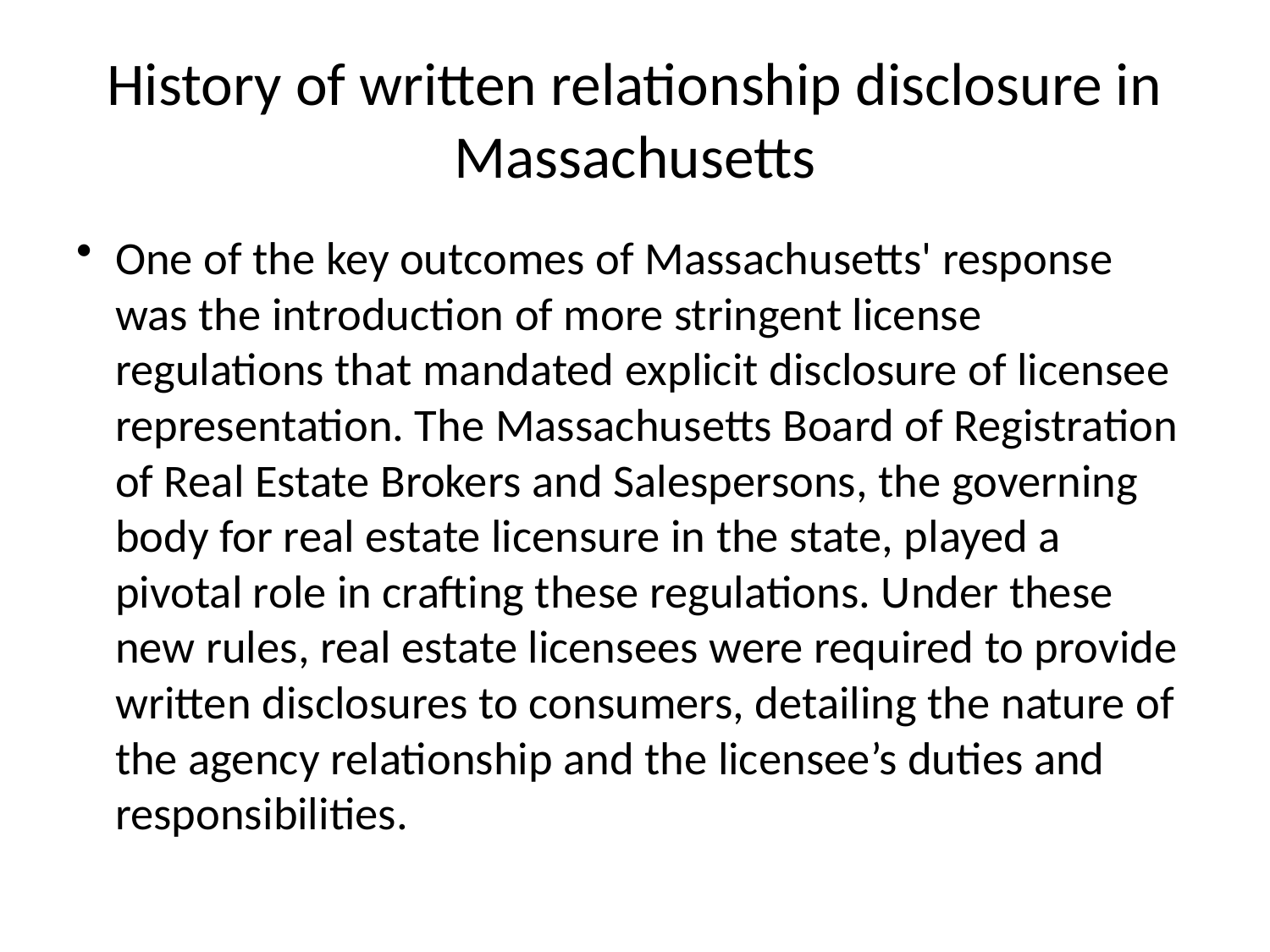

# History of written relationship disclosure in Massachusetts

One of the key outcomes of Massachusetts' response was the introduction of more stringent license regulations that mandated explicit disclosure of licensee representation. The Massachusetts Board of Registration of Real Estate Brokers and Salespersons, the governing body for real estate licensure in the state, played a pivotal role in crafting these regulations. Under these new rules, real estate licensees were required to provide written disclosures to consumers, detailing the nature of the agency relationship and the licensee’s duties and responsibilities.